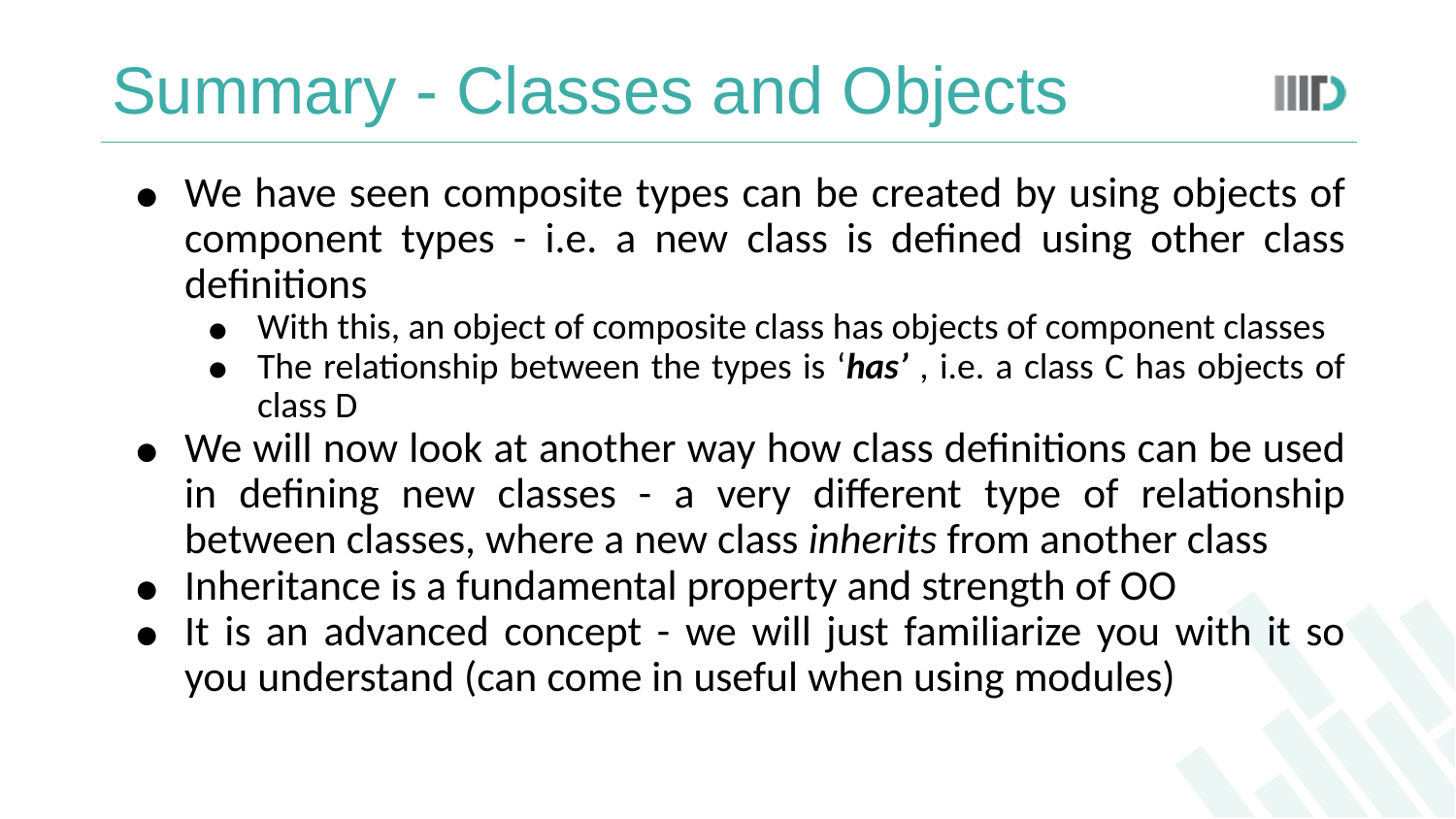

# Summary - Classes and Objects
We have seen composite types can be created by using objects of component types - i.e. a new class is defined using other class definitions
With this, an object of composite class has objects of component classes
The relationship between the types is ‘has’ , i.e. a class C has objects of class D
We will now look at another way how class definitions can be used in defining new classes - a very different type of relationship between classes, where a new class inherits from another class
Inheritance is a fundamental property and strength of OO
It is an advanced concept - we will just familiarize you with it so you understand (can come in useful when using modules)